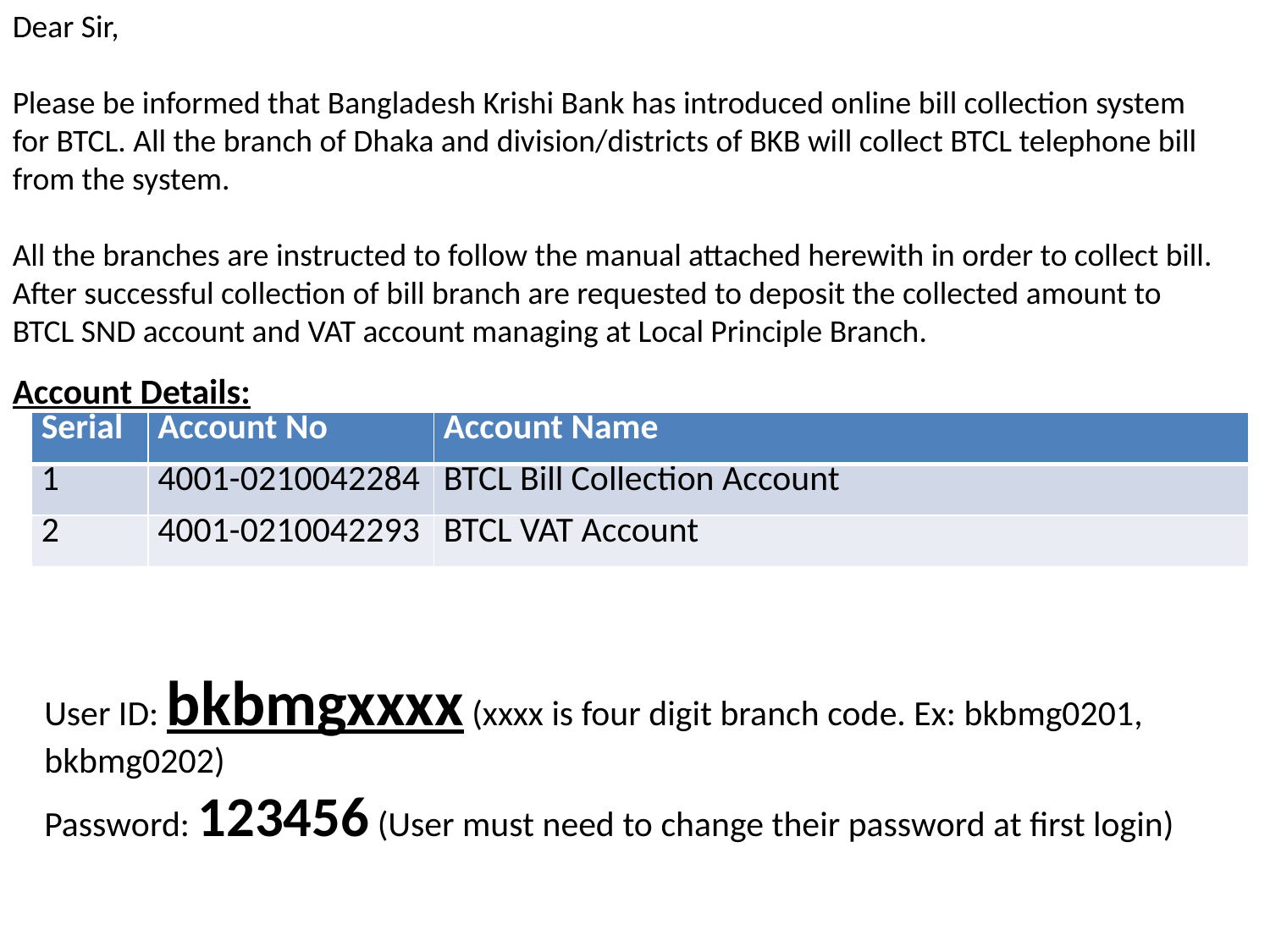

Dear Sir,

Please be informed that Bangladesh Krishi Bank has introduced online bill collection system for BTCL. All the branch of Dhaka and division/districts of BKB will collect BTCL telephone bill from the system.

All the branches are instructed to follow the manual attached herewith in order to collect bill. After successful collection of bill branch are requested to deposit the collected amount to BTCL SND account and VAT account managing at Local Principle Branch.

Account Details:

| Serial | Account No | Account Name |
| --- | --- | --- |
| 1 | 4001-0210042284 | BTCL Bill Collection Account |
| 2 | 4001-0210042293 | BTCL VAT Account |
User ID: bkbmgxxxx (xxxx is four digit branch code. Ex: bkbmg0201, bkbmg0202)
Password: 123456 (User must need to change their password at first login)